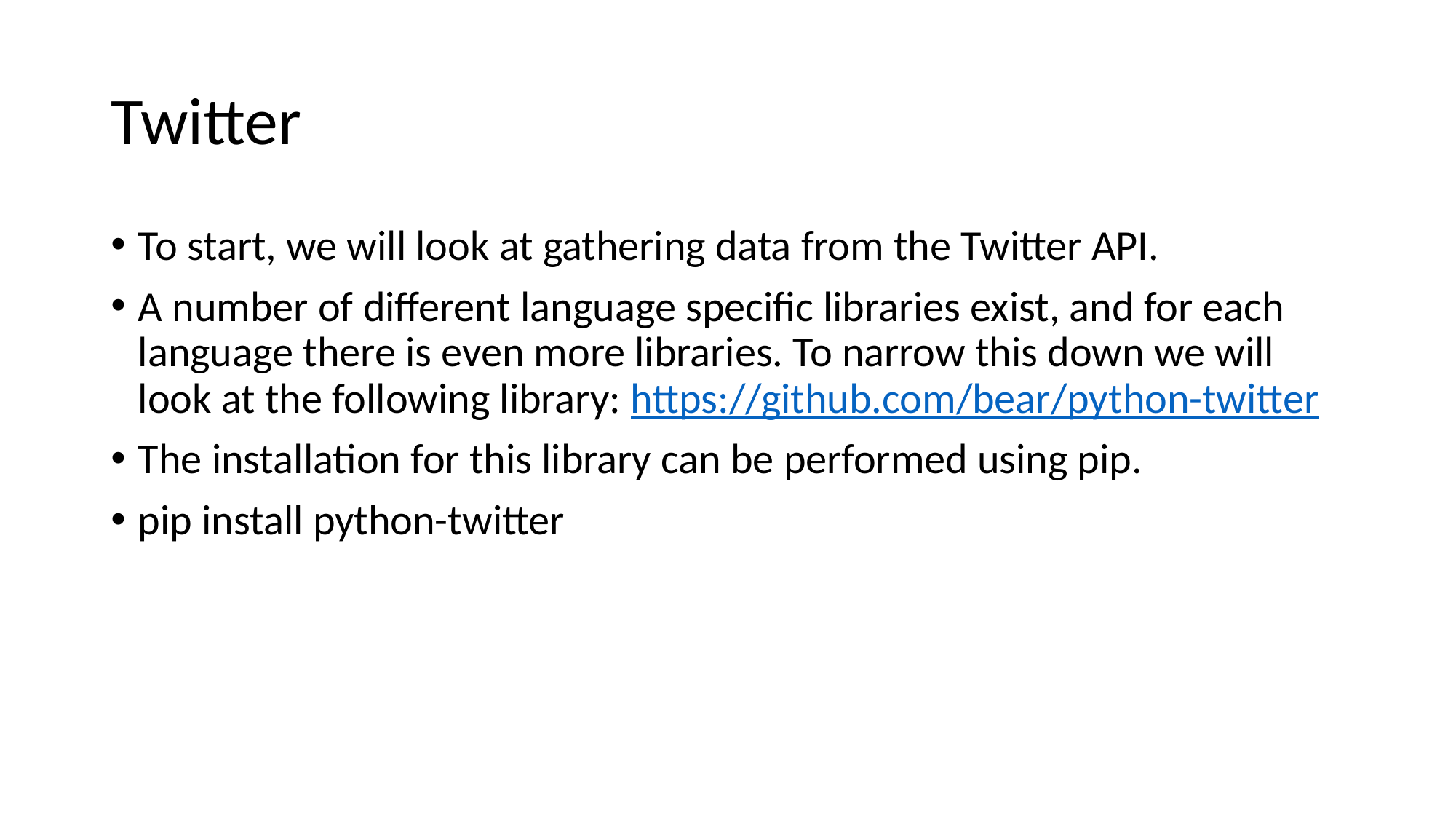

# Twitter
To start, we will look at gathering data from the Twitter API.
A number of different language specific libraries exist, and for each language there is even more libraries. To narrow this down we will look at the following library: https://github.com/bear/python-twitter
The installation for this library can be performed using pip.
pip install python-twitter